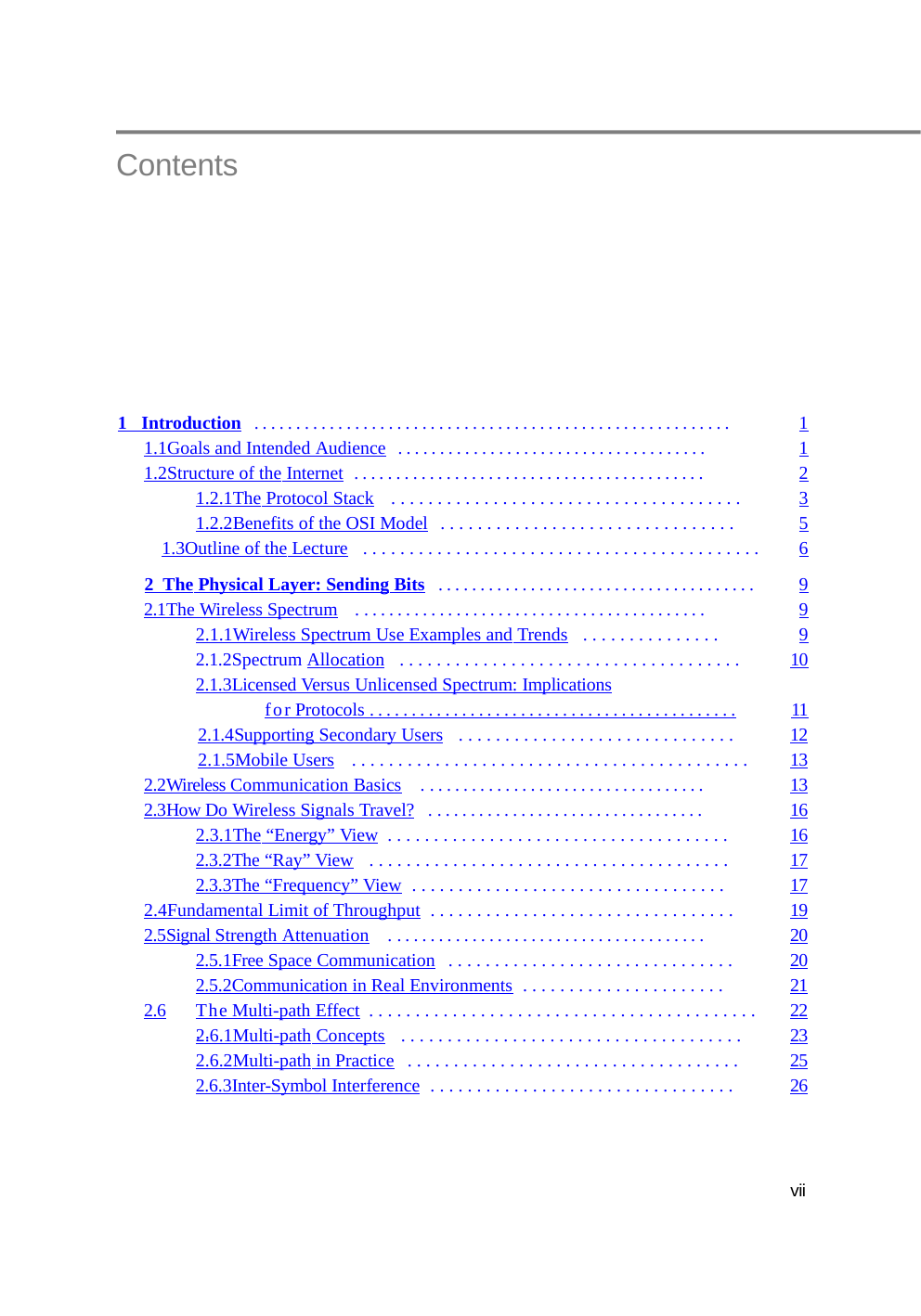

Contents
1  Introduction .........................................................	1
1
2
3
5
6
9
9
9
10
1.1	Goals and Intended Audience .....................................
1.2	Structure of the Internet ..........................................
1.2.1	The Protocol Stack  . . . . . . . . . . . . . . . . . . . . . . . . . . . . . . . . . . . . . .
1.2.2	Benefits of the OSI Model . . . . . . . . . . . . . . . . . . . . . . . . . . . . . . . .
1.3	Outline of the Lecture  . . . . . . . . . . . . . . . . . . . . . . . . . . . . . . . . . . . . . . . . . . .
2  The Physical Layer: Sending Bits ......................................
2.1	The Wireless Spectrum  . .........................................
2.1.1	Wireless Spectrum Use Examples and Trends  . . . . . . . . . . . . . . . 2.1.2	Spectrum Allocation  . . . . . . . . . . . . . . . . . . . . . . . . . . . . . . . . . . . . .
2.1.3	Licensed Versus Unlicensed Spectrum: Implications
for Protocols ............................................	11
2.1.4	Supporting Secondary Users  . . . . . . . . . . . . . . . . . . . . . . . . . . . . . .	12
2.1.5	Mobile Users  . . . . . . . . . . . . . . . . . . . . . . . . . . . . . . . . . . . . . . . . . . .	13
13
16
16
17
17
19
20
20
21
22
23
25
26
2.2	Wireless Communication Basics  . .................................
2.3	How Do Wireless Signals Travel? . ................................
2.3.1	The “Energy” View . . . . . . . . . . . . . . . . . . . . . . . . . . . . . . . . . . . . .
2.3.2	The “Ray” View  . . . . . . . . . . . . . . . . . . . . . . . . . . . . . . . . . . . . . . .
2.3.3	The “Frequency” View . . . . . . . . . . . . . . . . . . . . . . . . . . . . . . . . . .
2.4	Fundamental Limit of Throughput . . . . . . . . . . . . . . . . . . . . . . . . . . . . . . . . .
2.5	Signal Strength Attenuation  . .....................................
2.5.1	Free Space Communication . . . . . . . . . . . . . . . . . . . . . . . . . . . . . . .
2.5.2	Communication in Real Environments . . . . . . . . . . . . . . . . . . . . . .
2.6
The Multi-path Effect . . . . . . . . . . . . . . . . . . . . . . . . . . . . . . . . . . . . . . . . . . . .
2.6.1	Multi-path Concepts  . . . . . . . . . . . . . . . . . . . . . . . . . . . . . . . . . . . . .
2.6.2	Multi-path in Practice . . . . . . . . . . . . . . . . . . . . . . . . . . . . . . . . . . . .
2.6.3	Inter-Symbol Interference . . . . . . . . . . . . . . . . . . . . . . . . . . . . . . . . .
vii